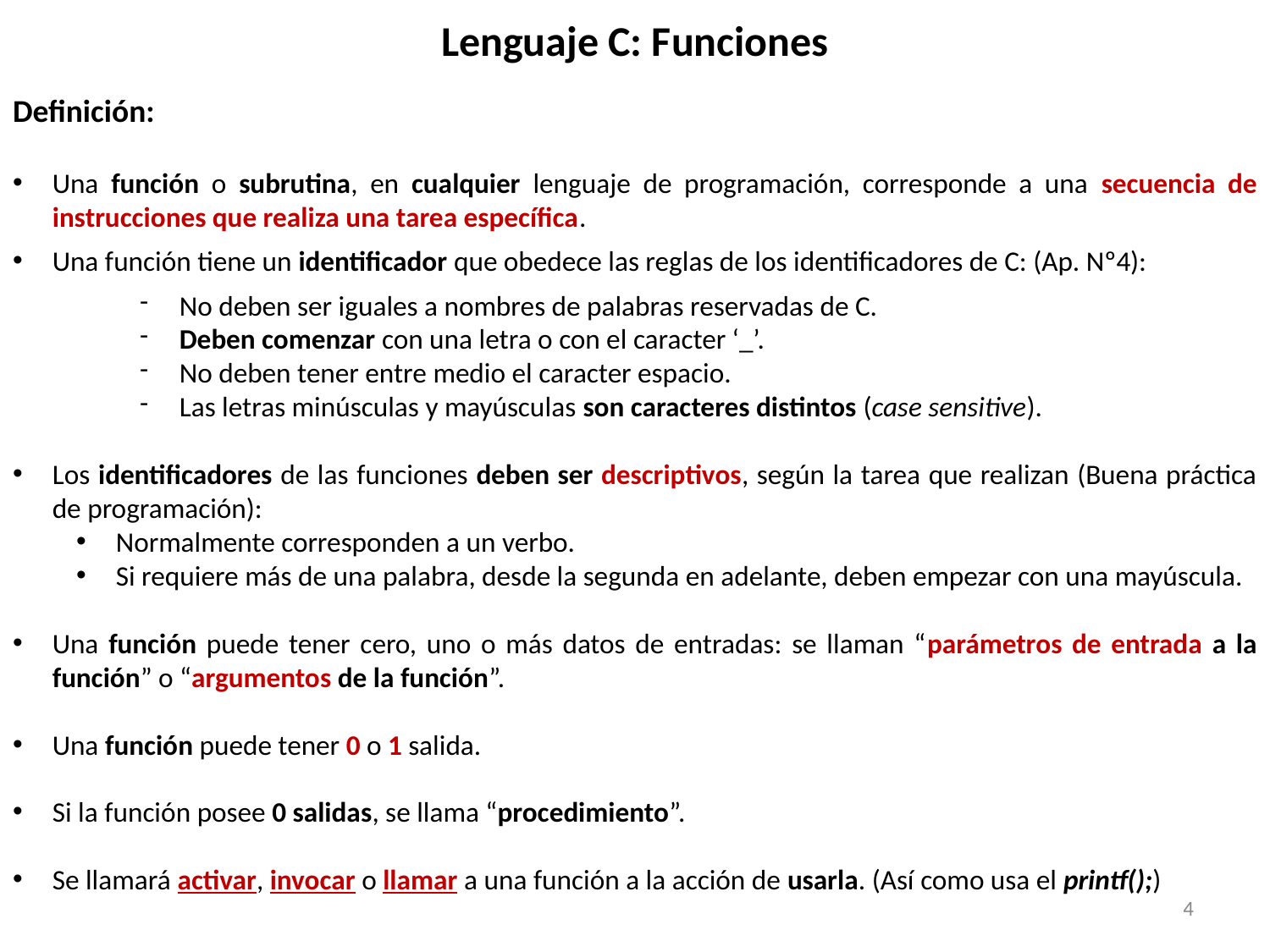

# Lenguaje C: Funciones
Definición:

Una función o subrutina, en cualquier lenguaje de programación, corresponde a una secuencia de instrucciones que realiza una tarea específica.
Una función tiene un identificador que obedece las reglas de los identificadores de C: (Ap. Nº4):
No deben ser iguales a nombres de palabras reservadas de C.
Deben comenzar con una letra o con el caracter ‘_’.
No deben tener entre medio el caracter espacio.
Las letras minúsculas y mayúsculas son caracteres distintos (case sensitive).

Los identificadores de las funciones deben ser descriptivos, según la tarea que realizan (Buena práctica de programación):
Normalmente corresponden a un verbo.
Si requiere más de una palabra, desde la segunda en adelante, deben empezar con una mayúscula.

Una función puede tener cero, uno o más datos de entradas: se llaman “parámetros de entrada a la función” o “argumentos de la función”.

Una función puede tener 0 o 1 salida.

Si la función posee 0 salidas, se llama “procedimiento”.

Se llamará activar, invocar o llamar a una función a la acción de usarla. (Así como usa el printf();)
4